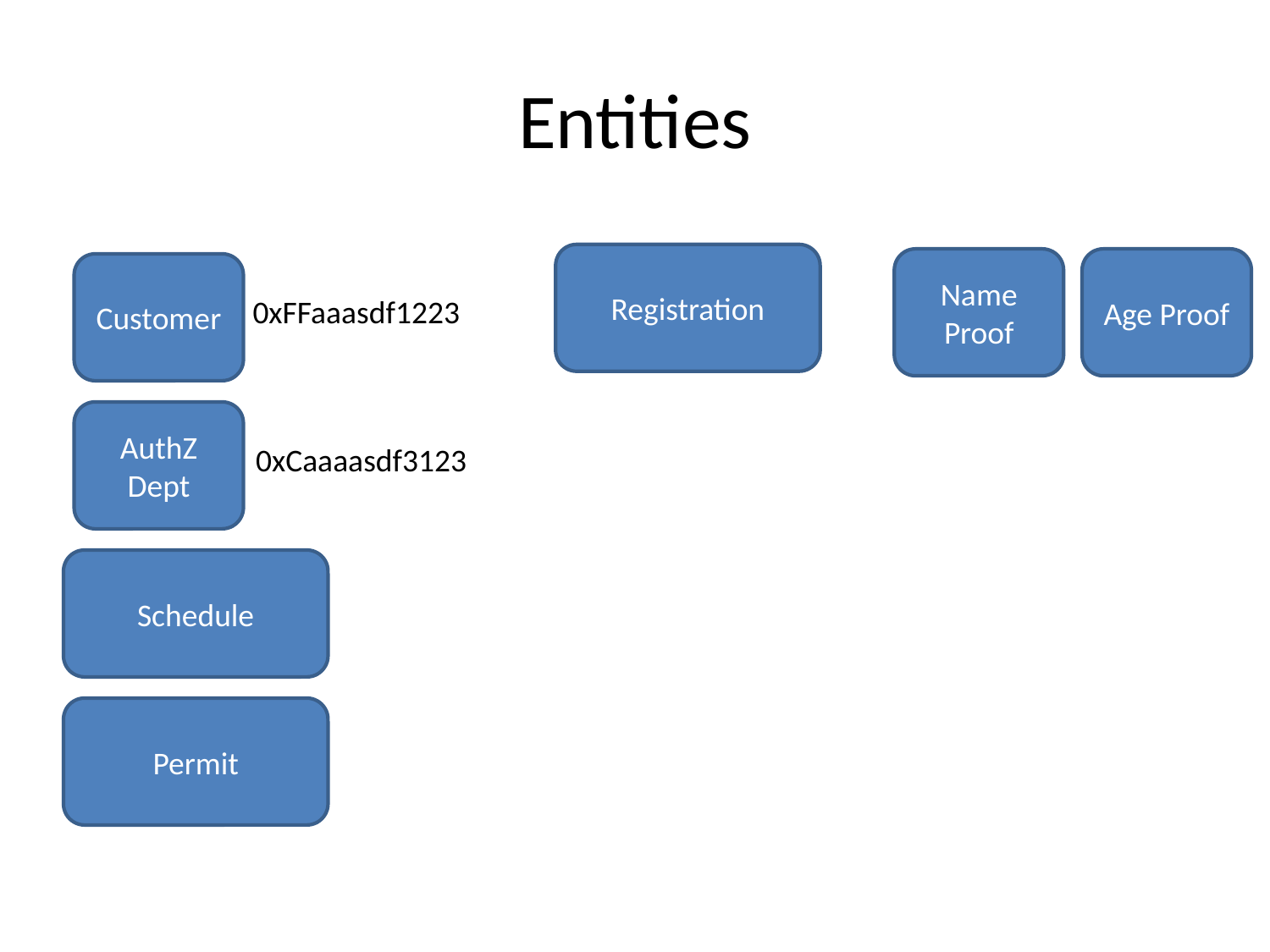

# Entities
Registration
Name Proof
Age Proof
Customer
0xFFaaasdf1223
AuthZ Dept
0xCaaaasdf3123
Schedule
Permit